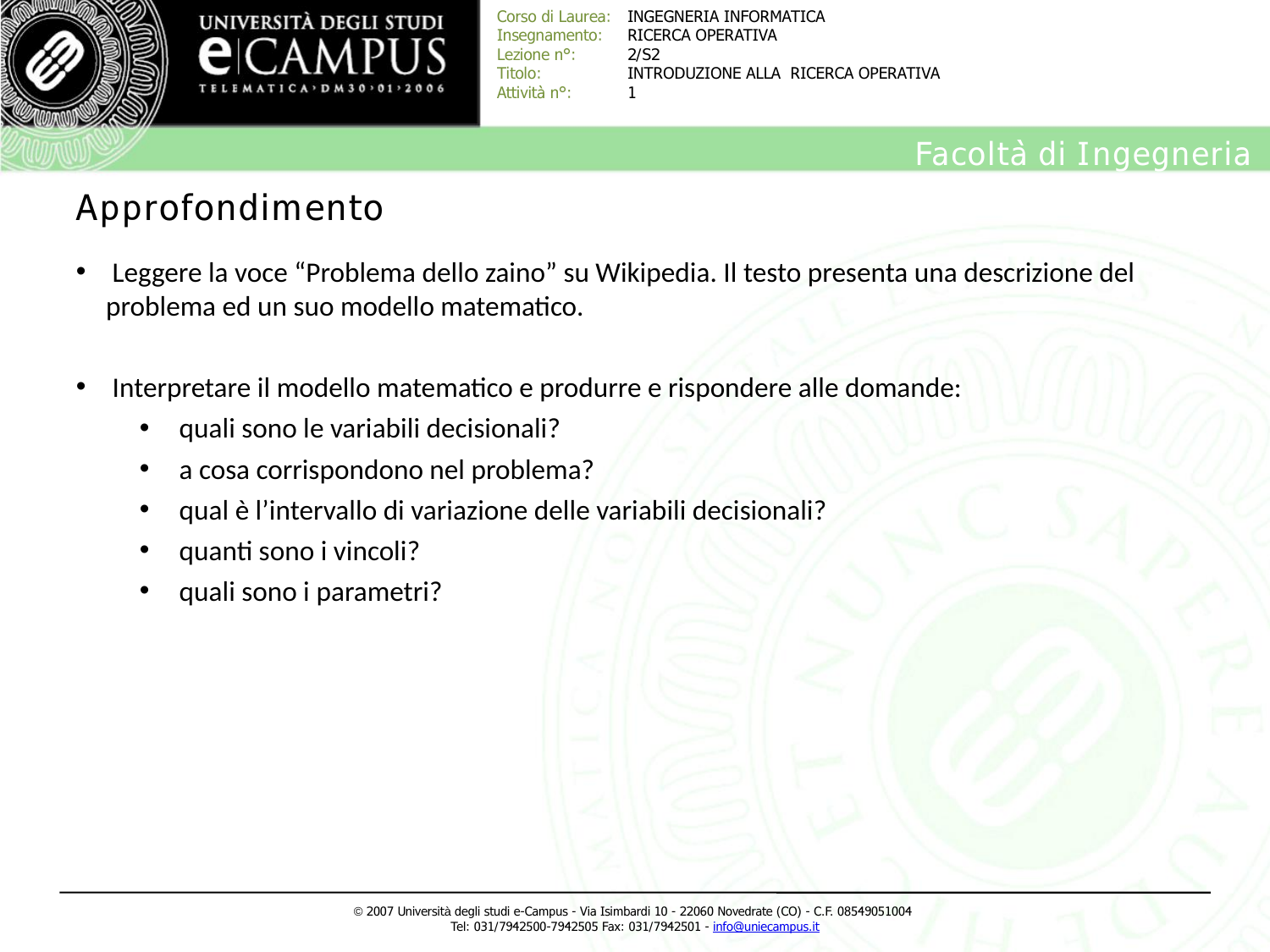

# Approfondimento
 Leggere la voce “Problema dello zaino” su Wikipedia. Il testo presenta una descrizione del problema ed un suo modello matematico.

 Interpretare il modello matematico e produrre e rispondere alle domande:
quali sono le variabili decisionali?
a cosa corrispondono nel problema?
qual è l’intervallo di variazione delle variabili decisionali?
quanti sono i vincoli?
quali sono i parametri?